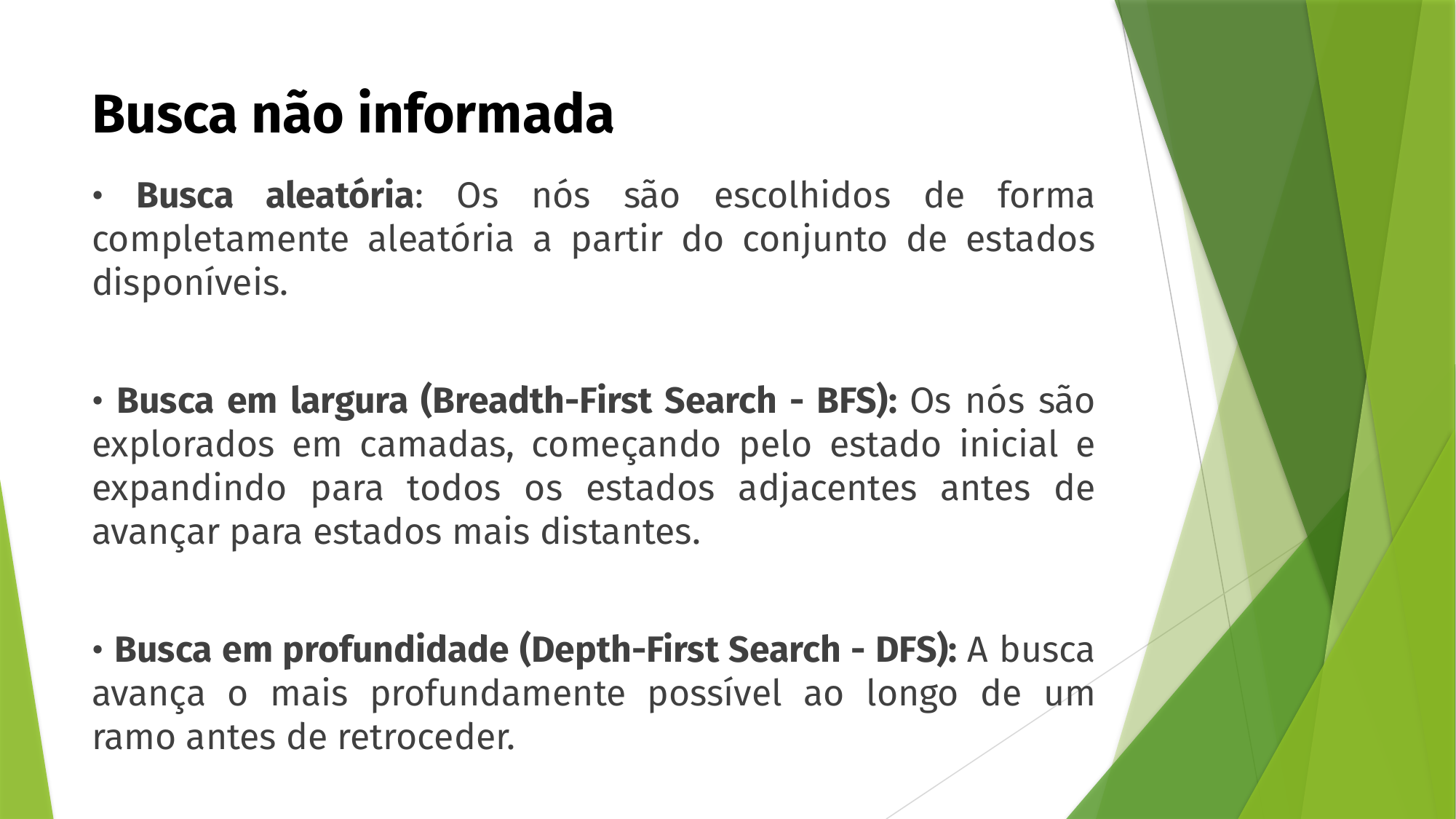

# Busca não informada
• Busca aleatória: Os nós são escolhidos de forma completamente aleatória a partir do conjunto de estados disponíveis.

• Busca em largura (Breadth-First Search - BFS): Os nós são explorados em camadas, começando pelo estado inicial e expandindo para todos os estados adjacentes antes de avançar para estados mais distantes.

• Busca em profundidade (Depth-First Search - DFS): A busca avança o mais profundamente possível ao longo de um ramo antes de retroceder.